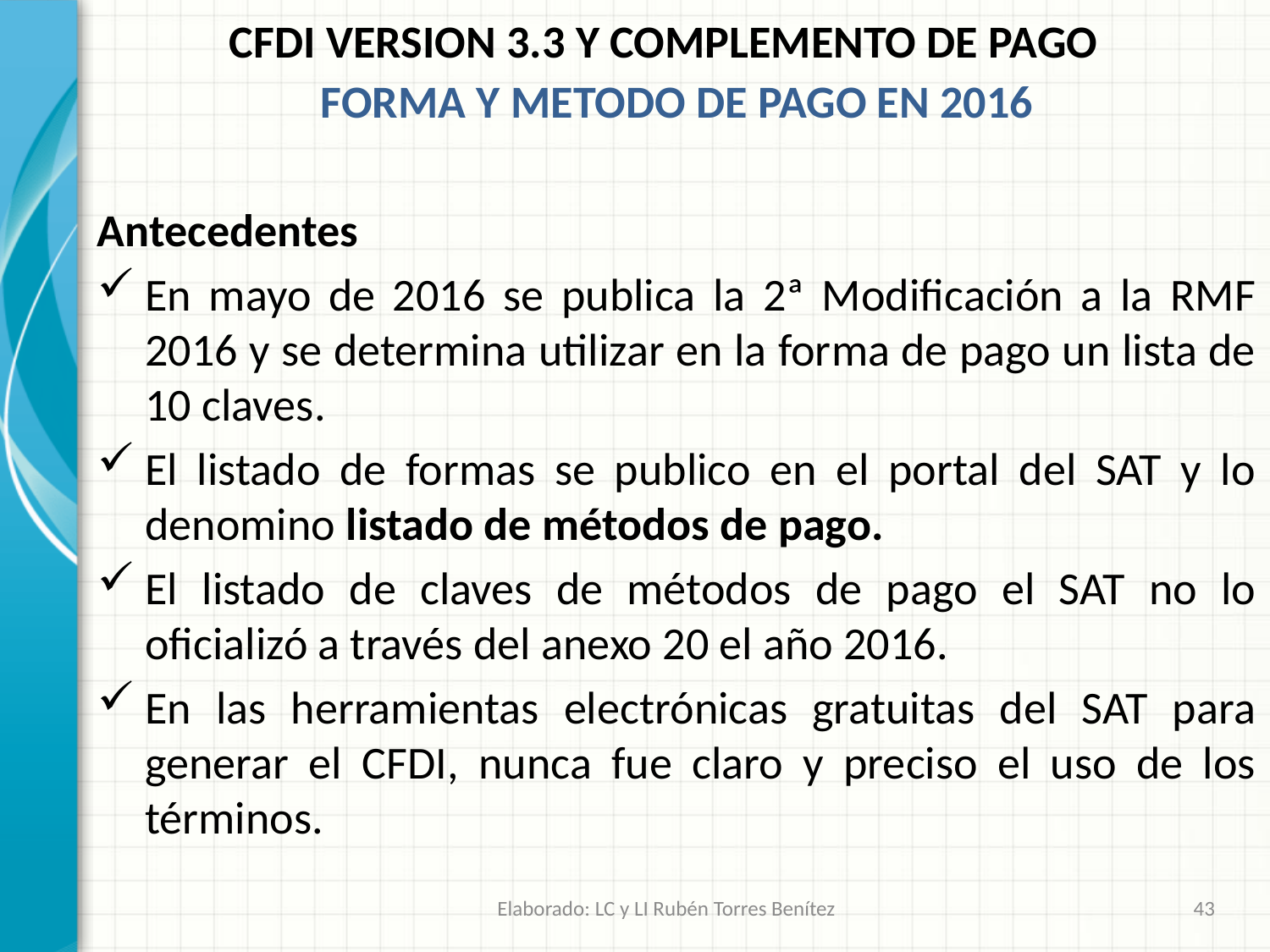

CFDI VERSION 3.3 Y COMPLEMENTO DE PAGO
FORMA Y METODO DE PAGO EN 2016

Antecedentes
En mayo de 2016 se publica la 2ª Modificación a la RMF 2016 y se determina utilizar en la forma de pago un lista de 10 claves.
El listado de formas se publico en el portal del SAT y lo denomino listado de métodos de pago.
El listado de claves de métodos de pago el SAT no lo oficializó a través del anexo 20 el año 2016.
En las herramientas electrónicas gratuitas del SAT para generar el CFDI, nunca fue claro y preciso el uso de los términos.

Elaborado: LC y LI Rubén Torres Benítez
43